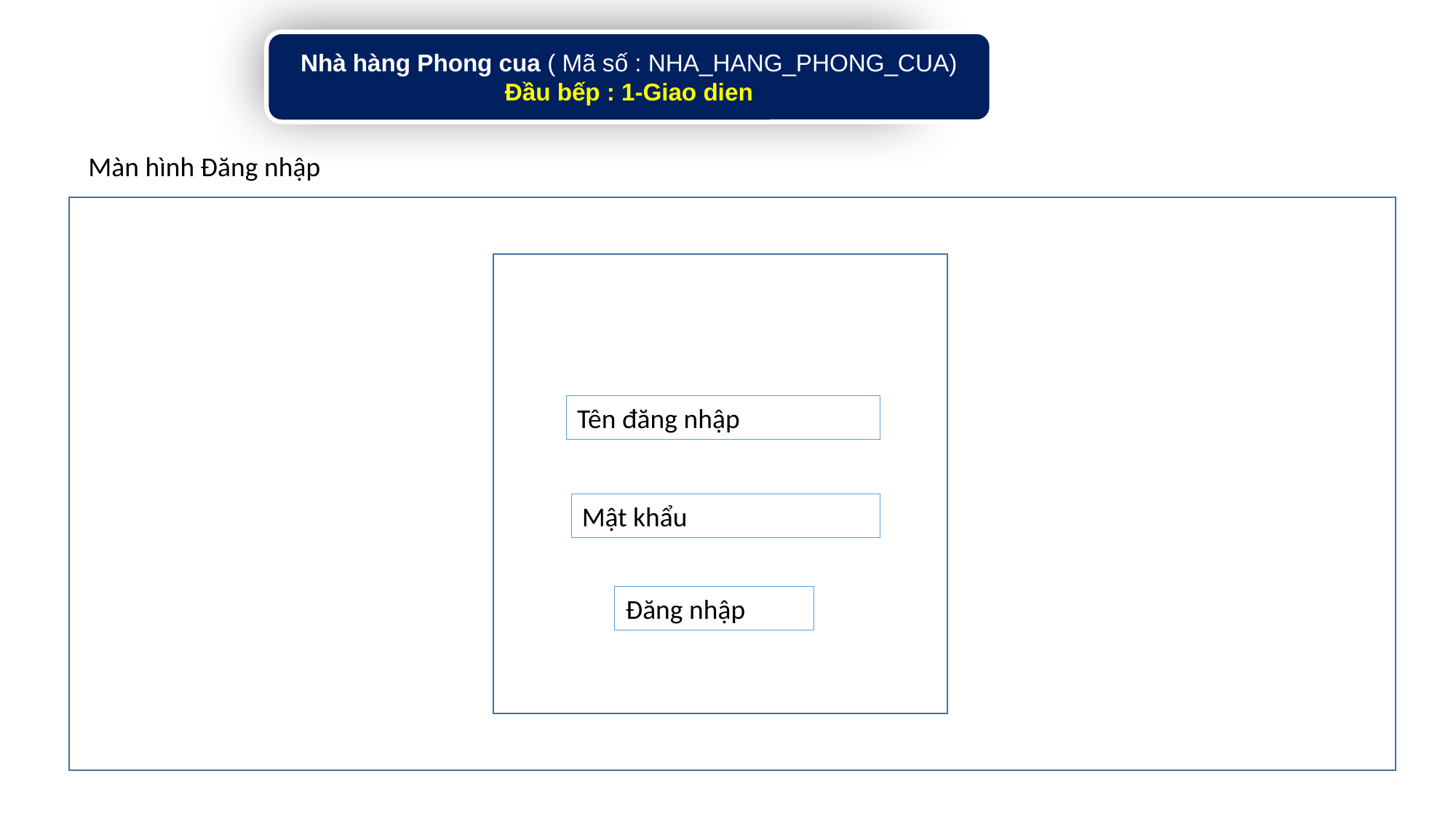

Nhà hàng Phong cua ( Mã số : NHA_HANG_PHONG_CUA)
Đầu bếp : 1-Giao dien
Màn hình Đăng nhập

Tên đăng nhập
Mật khẩu
Đăng nhập